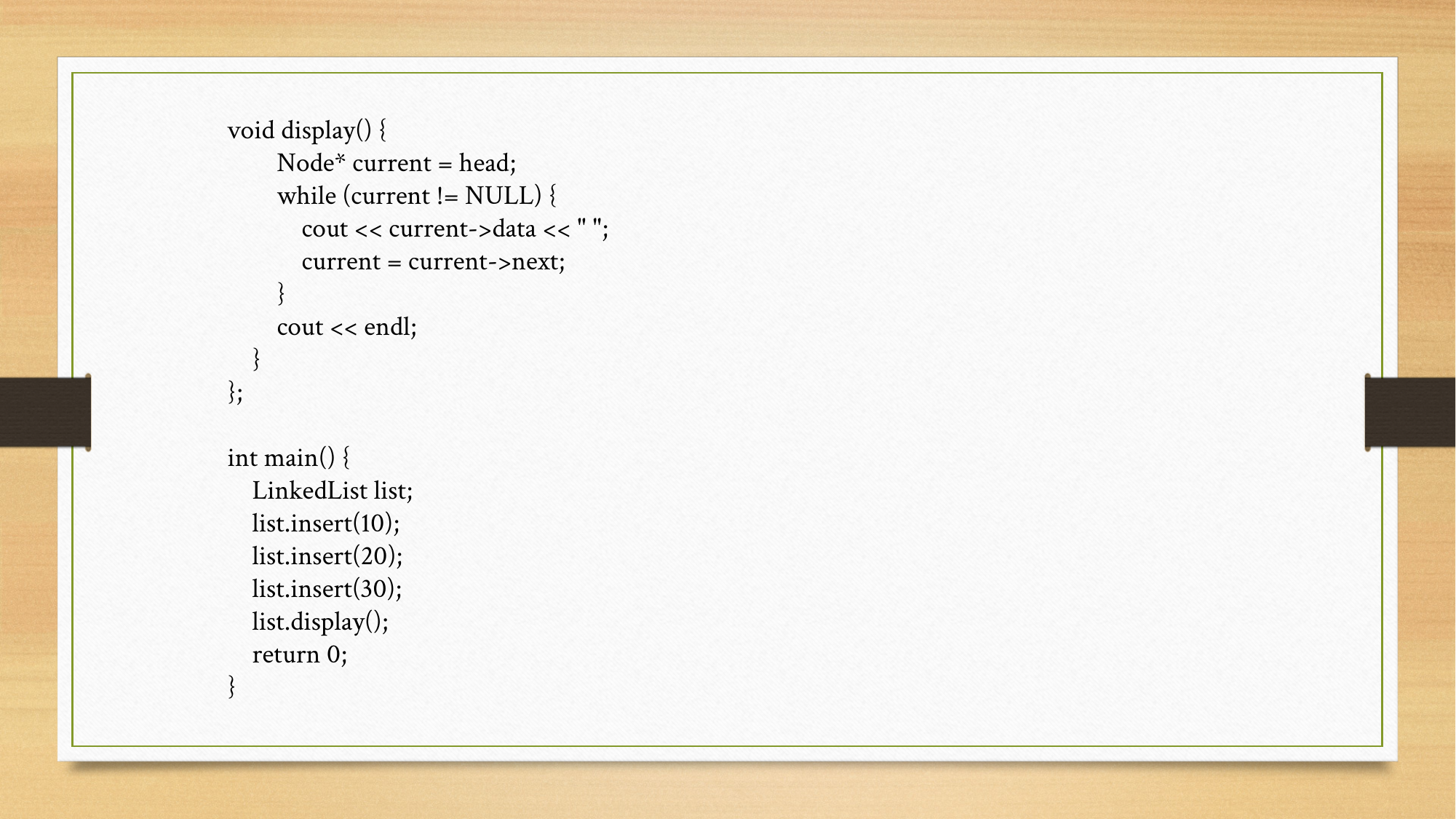

void display() {
        Node* current = head;
        while (current != NULL) {
            cout << current->data << " ";
            current = current->next;
        }
        cout << endl;
    }
};

int main() {
    LinkedList list;
    list.insert(10);
    list.insert(20);
    list.insert(30);
    list.display();
    return 0;
}